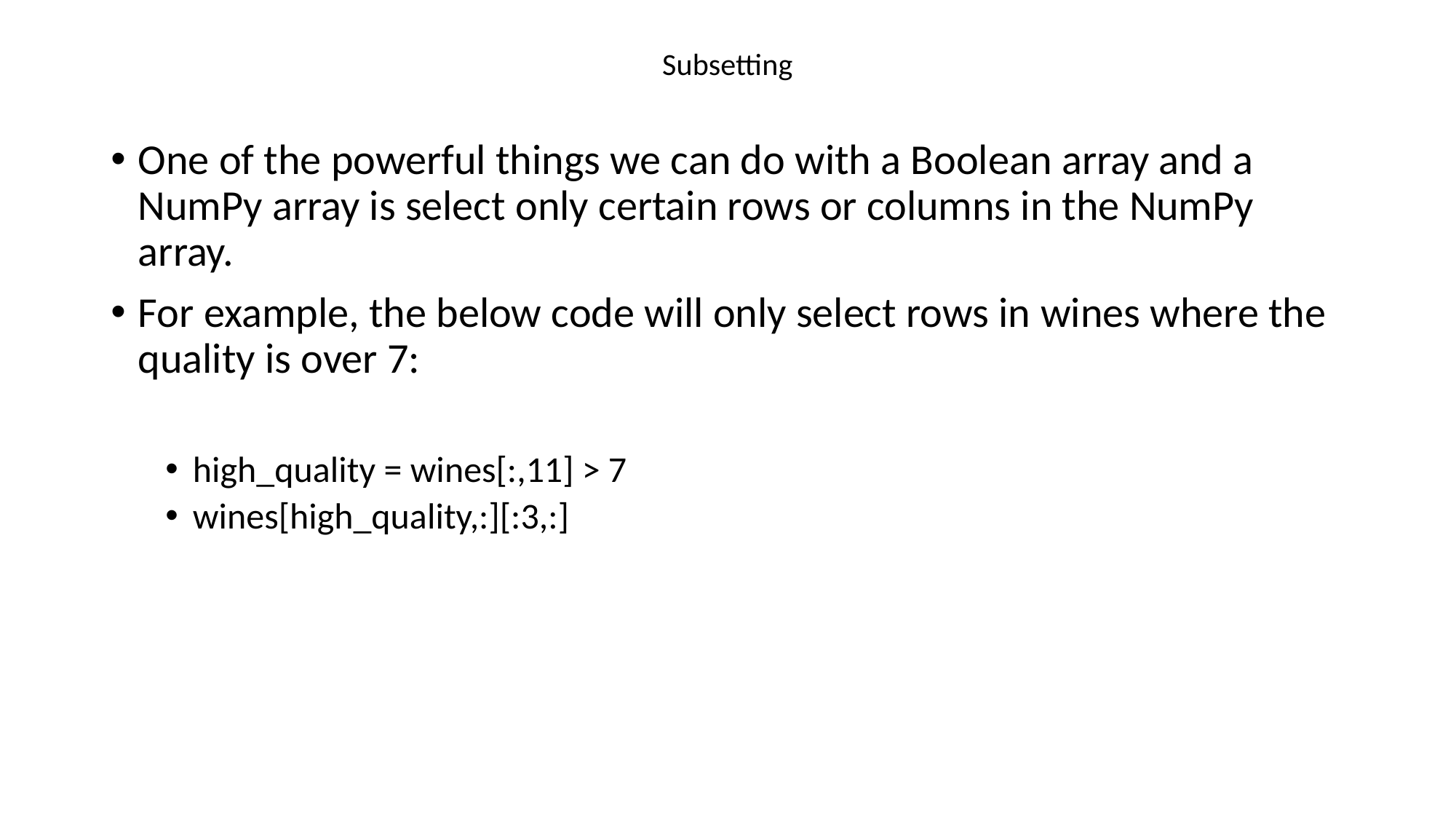

# Subsetting
One of the powerful things we can do with a Boolean array and a NumPy array is select only certain rows or columns in the NumPy array.
For example, the below code will only select rows in wines where the quality is over 7:

high_quality = wines[:,11] > 7
wines[high_quality,:][:3,:]